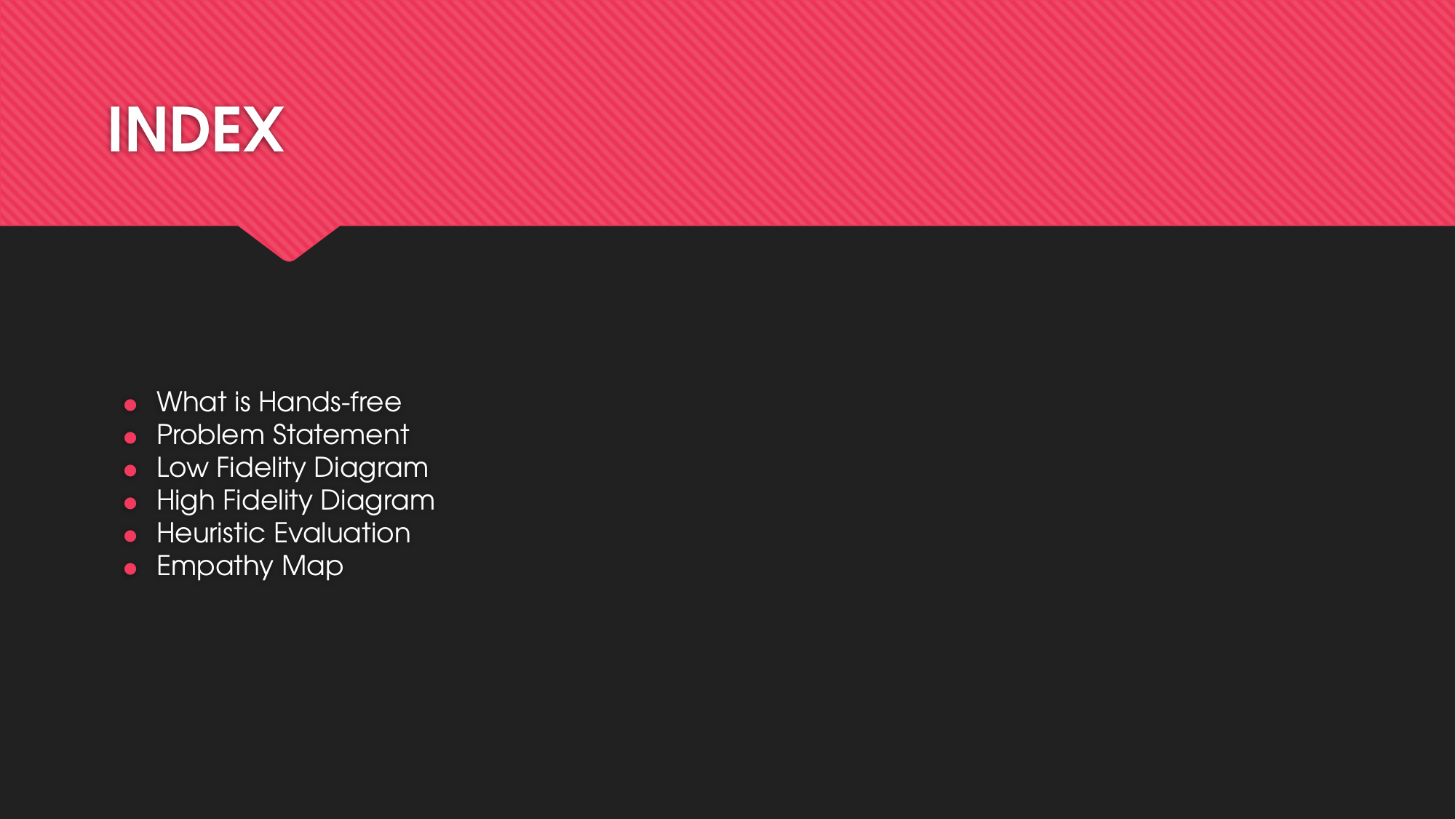

# INDEX
What is Hands-free
Problem Statement
Low Fidelity Diagram
High Fidelity Diagram
Heuristic Evaluation
Empathy Map